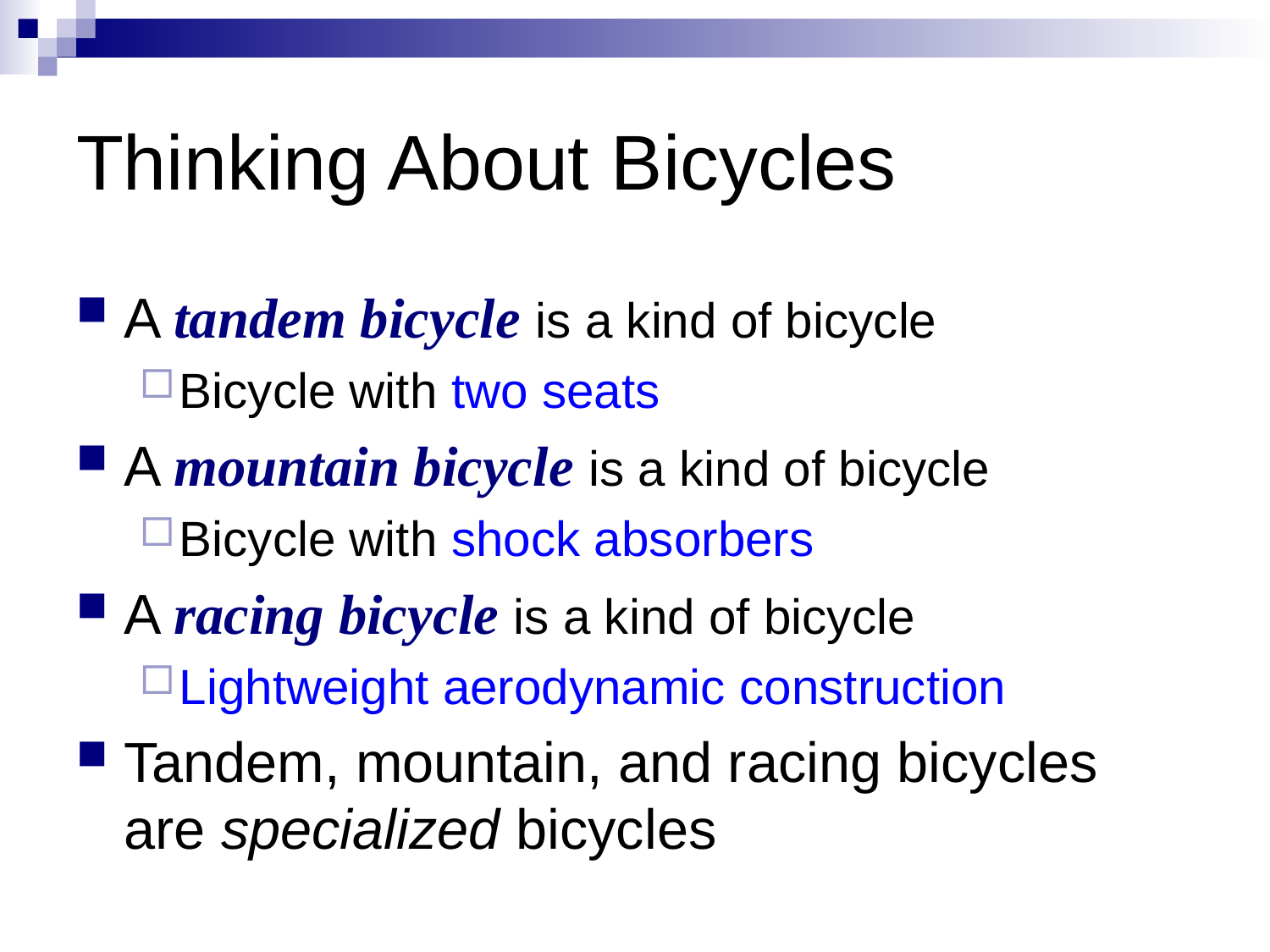

# Thinking About Bicycles
A tandem bicycle is a kind of bicycle
Bicycle with two seats
A mountain bicycle is a kind of bicycle
Bicycle with shock absorbers
A racing bicycle is a kind of bicycle
Lightweight aerodynamic construction
Tandem, mountain, and racing bicycles are specialized bicycles